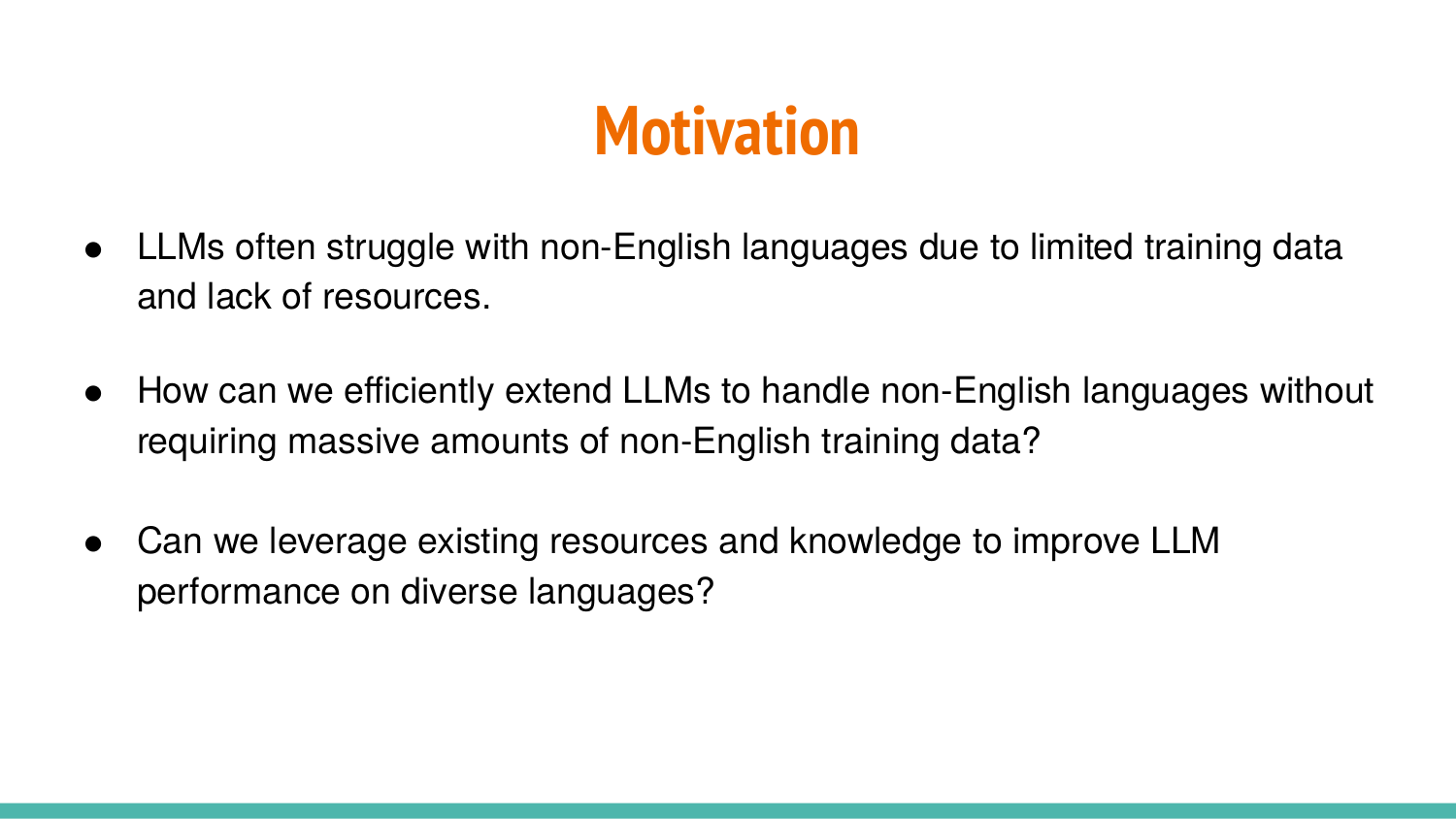

# Motivation
LLMs often struggle with non-English languages due to limited training data and lack of resources.
How can we efficiently extend LLMs to handle non-English languages without requiring massive amounts of non-English training data?
Can we leverage existing resources and knowledge to improve LLM performance on diverse languages?